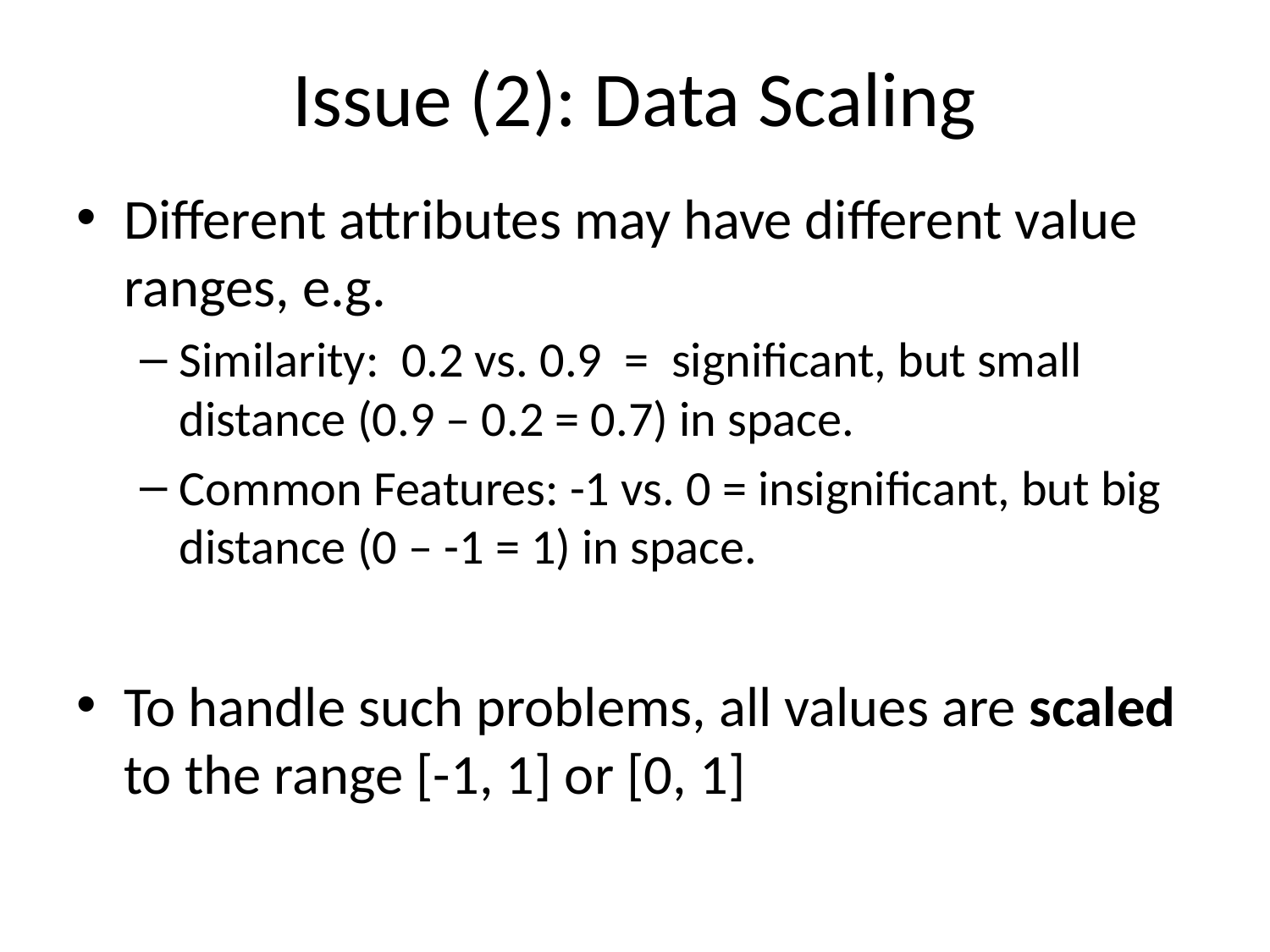

# Issue (2): Data Scaling
Different attributes may have different value ranges, e.g.
Similarity:  0.2 vs. 0.9  =  significant, but small distance (0.9 – 0.2 = 0.7) in space.
Common Features: -1 vs. 0 = insignificant, but big distance (0 – -1 = 1) in space.

To handle such problems, all values are scaled to the range [-1, 1] or [0, 1]